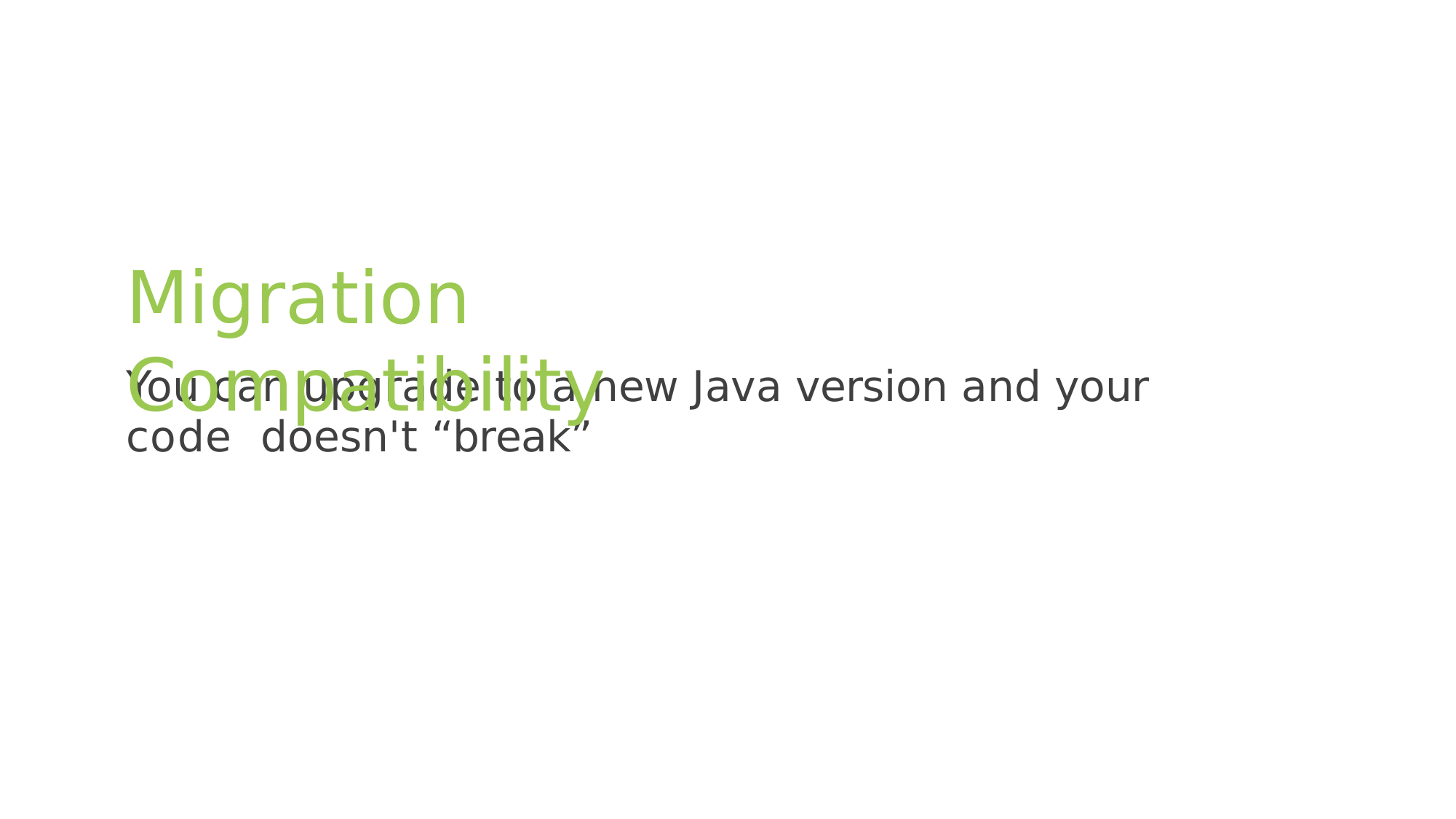

Migration Compatibility
You can upgrade to a new Java version and your code  doesn't “break”
3